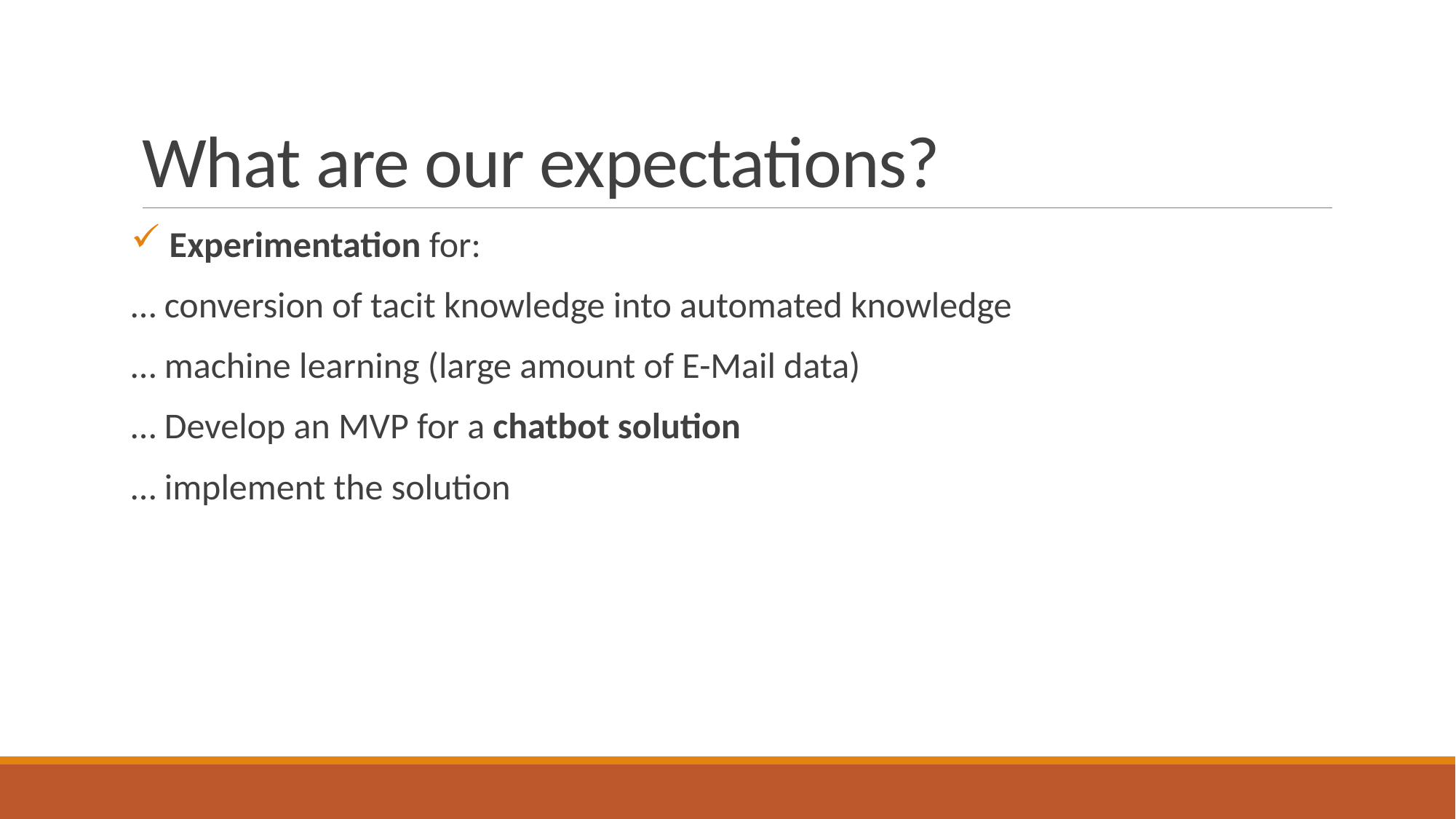

# What are our expectations?
 Experimentation for:
… conversion of tacit knowledge into automated knowledge
… machine learning (large amount of E-Mail data)
… Develop an MVP for a chatbot solution
… implement the solution